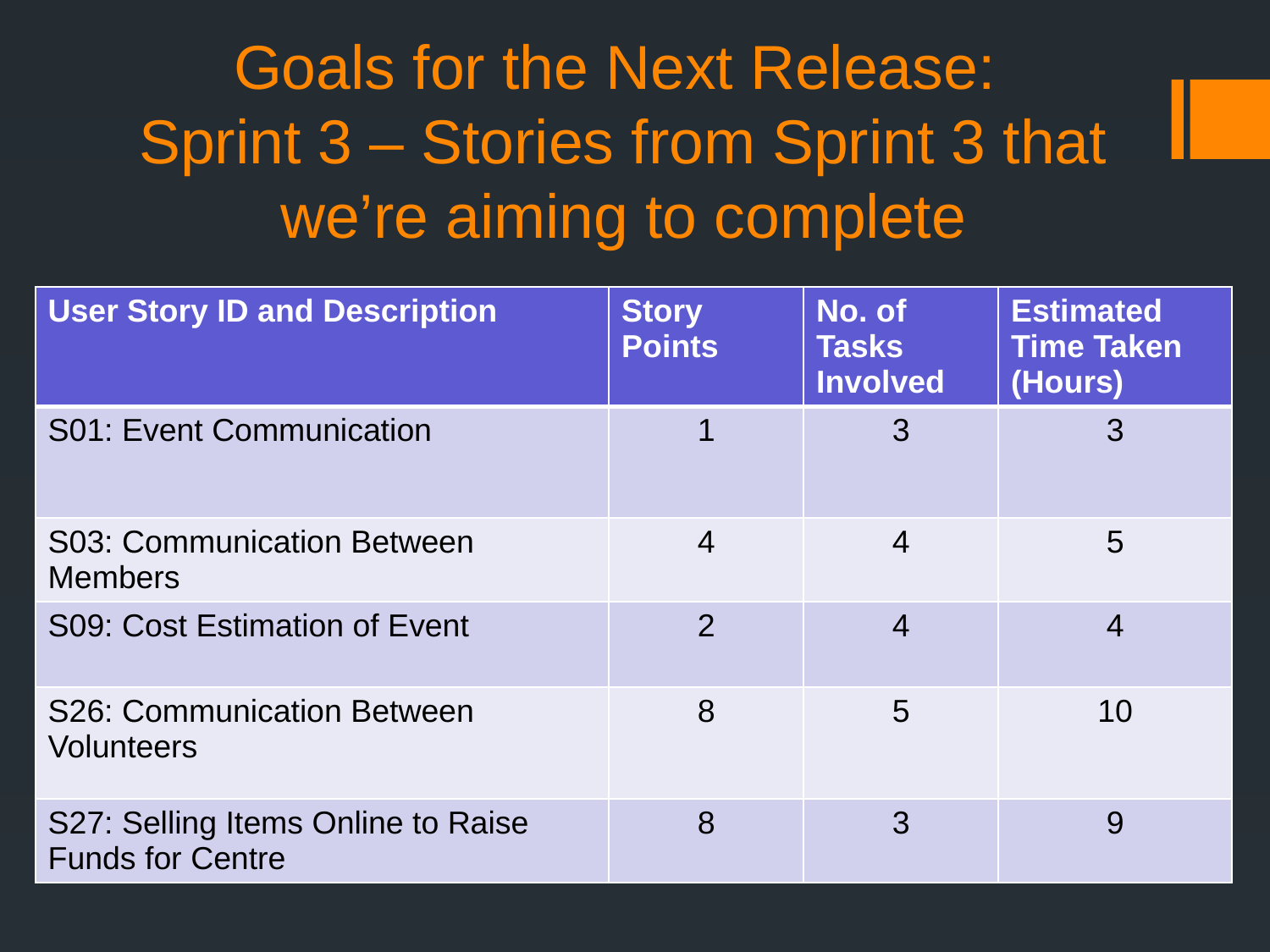

# Goals for the Next Release: Sprint 3 – Stories from Sprint 3 that we’re aiming to complete
| User Story ID and Description | Story Points | No. of Tasks Involved | Estimated Time Taken (Hours) |
| --- | --- | --- | --- |
| S01: Event Communication | 1 | 3 | 3 |
| S03: Communication Between Members | 4 | 4 | 5 |
| S09: Cost Estimation of Event | 2 | 4 | 4 |
| S26: Communication Between Volunteers | 8 | 5 | 10 |
| S27: Selling Items Online to Raise Funds for Centre | 8 | 3 | 9 |